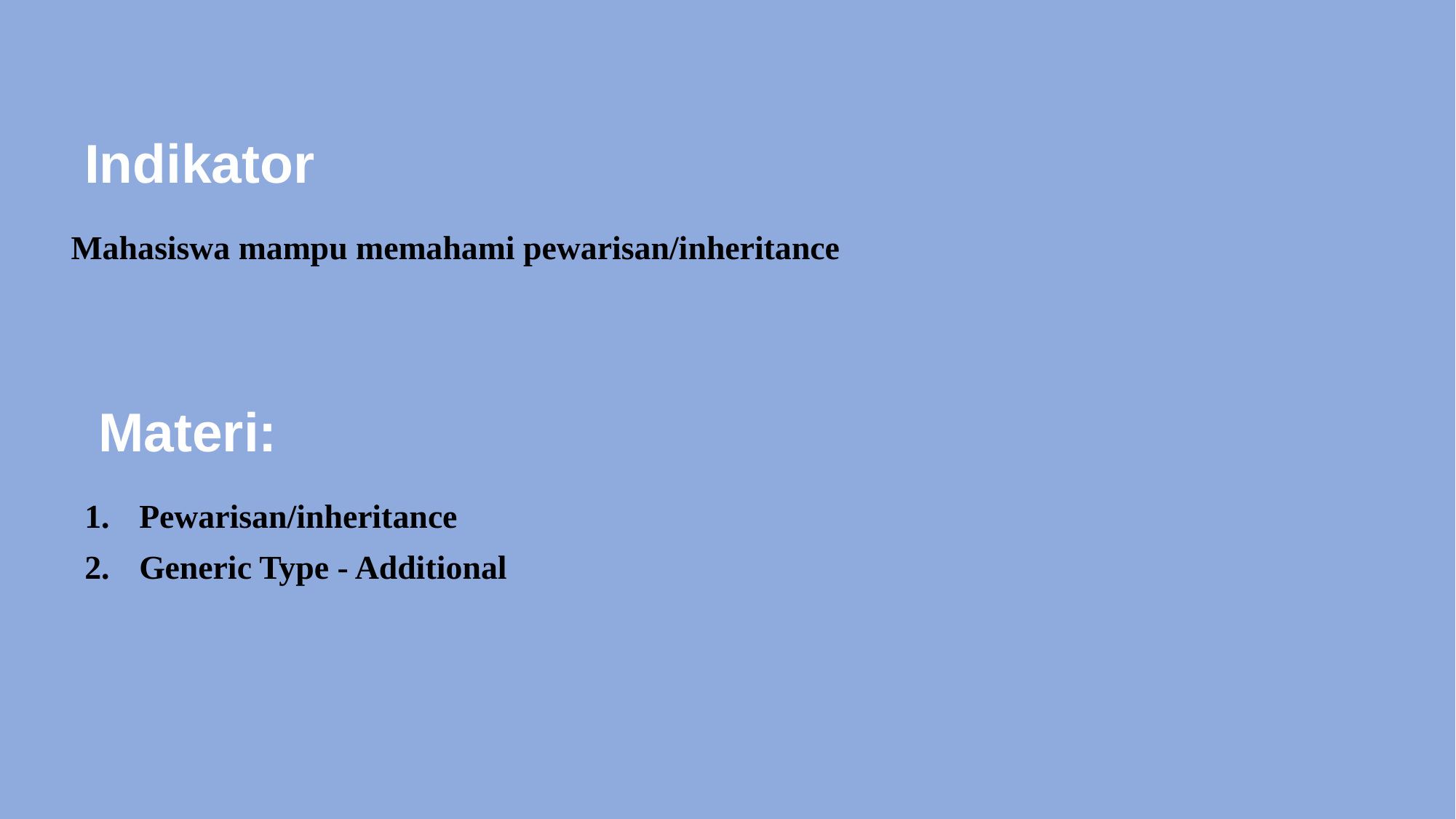

# Indikator
Mahasiswa mampu memahami pewarisan/inheritance
Materi:
Pewarisan/inheritance
Generic Type - Additional